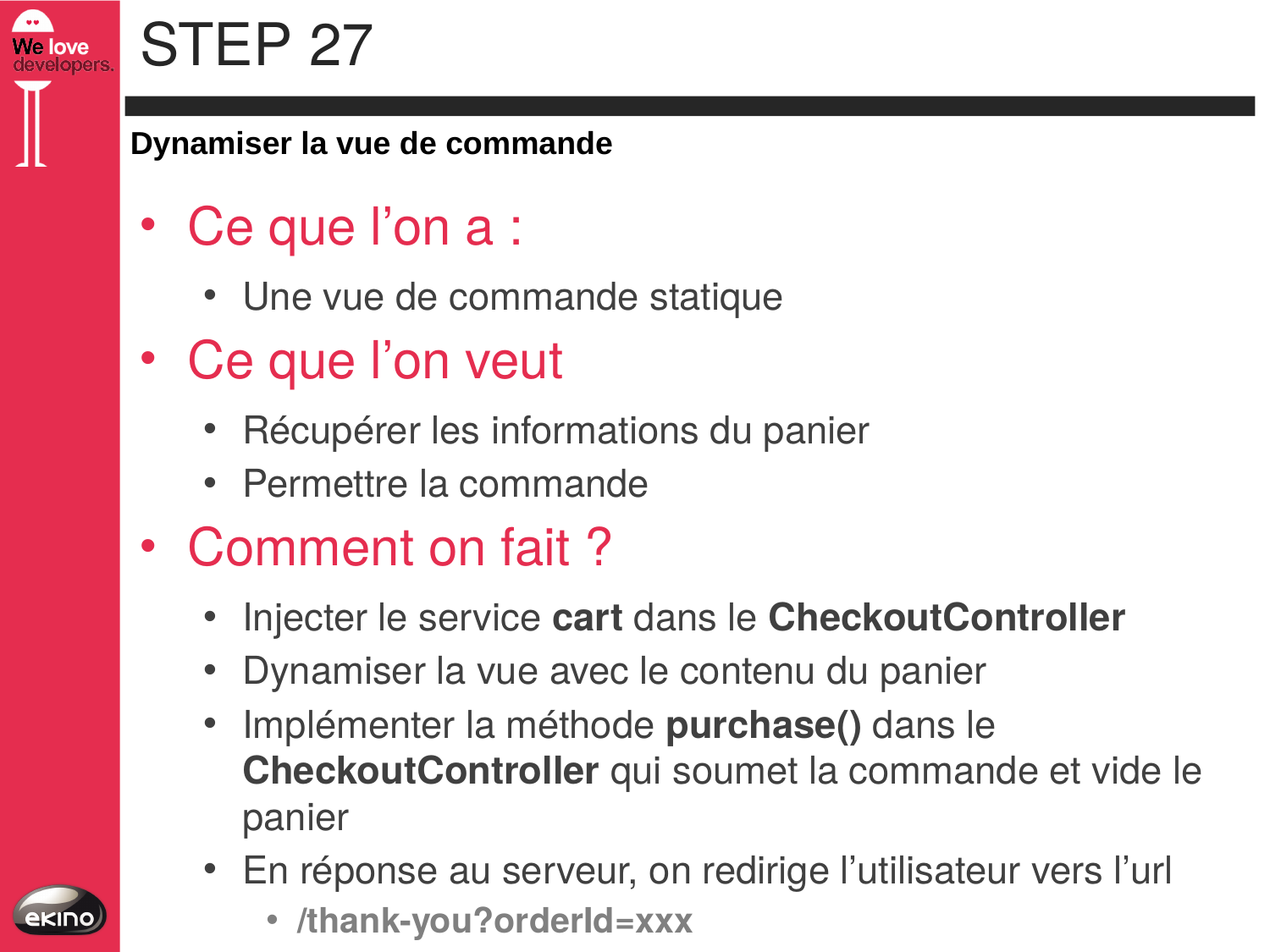

# Step 27
Dynamiser la vue de commande

Ce que l’on a :
Une vue de commande statique
Ce que l’on veut
Récupérer les informations du panier
Permettre la commande
Comment on fait ?
Injecter le service cart dans le CheckoutController
Dynamiser la vue avec le contenu du panier
Implémenter la méthode purchase() dans le CheckoutController qui soumet la commande et vide le panier
En réponse au serveur, on redirige l’utilisateur vers l’url
/thank-you?orderId=xxx